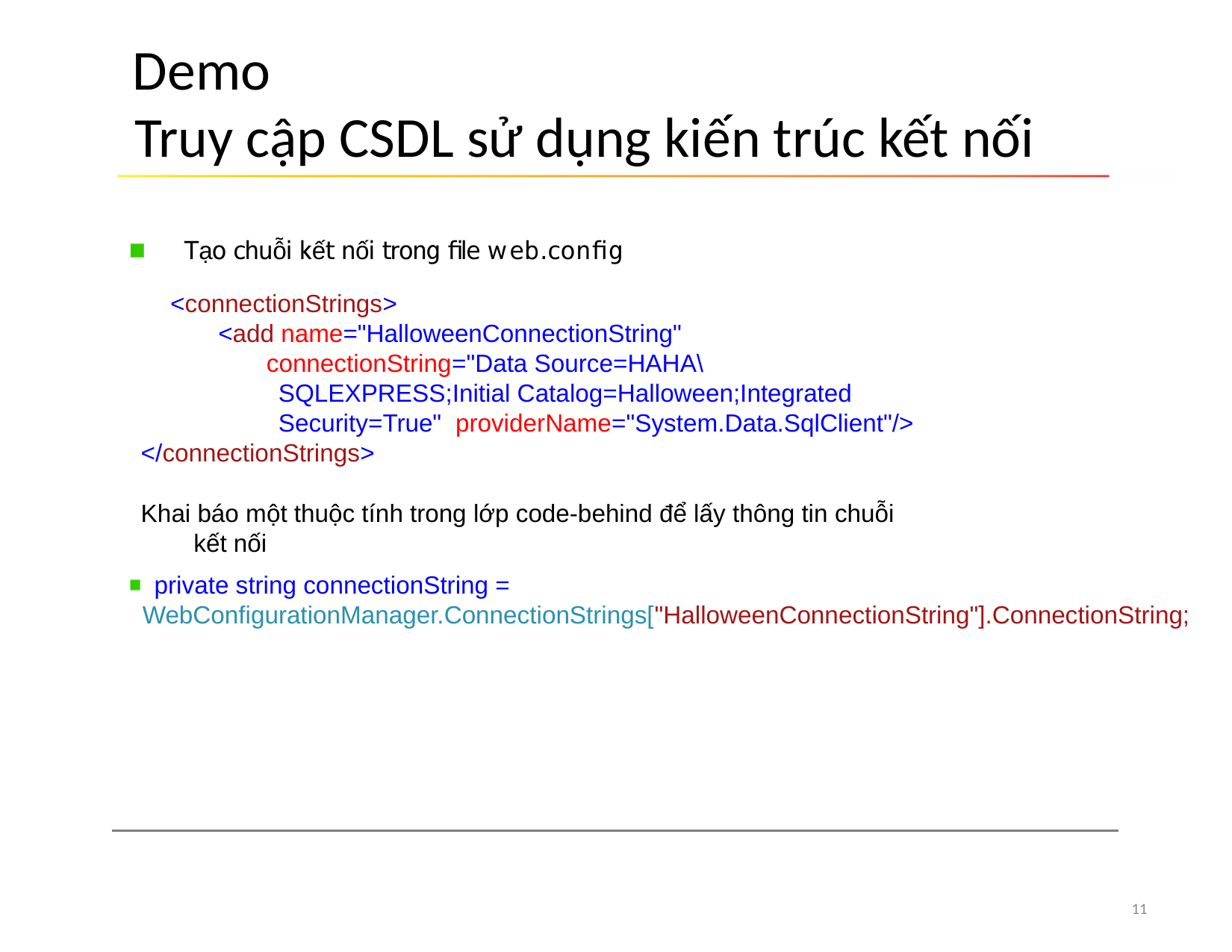

# Demo Truy cập CSDL sử dụng kiến trúc kết nối

Tạo chuỗi kết nối trong file web.config
<connectionStrings>
<add name="HalloweenConnectionString"
       connectionString="Data Source=HAHA\SQLEXPRESS;Initial Catalog=Halloween;Integrated Security=True"  providerName="System.Data.SqlClient"/>
</connectionStrings>

Khai báo một thuộc tính trong lớp code-behind để lấy thông tin chuỗi kết nối
private string connectionString =  WebConfigurationManager.ConnectionStrings["HalloweenConnectionString"].ConnectionString;

11